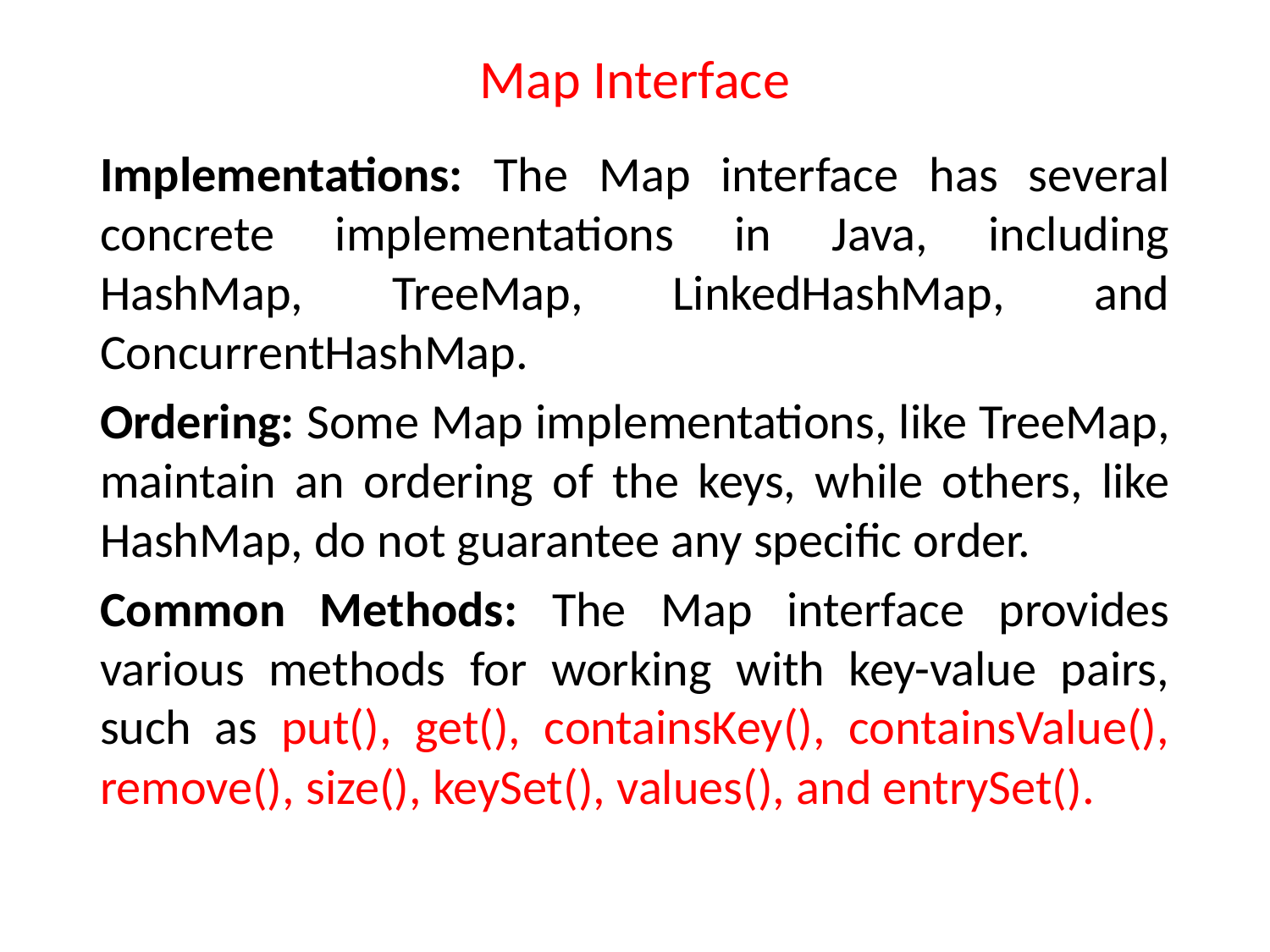

# Map Interface
Implementations: The Map interface has several concrete implementations in Java, including HashMap, TreeMap, LinkedHashMap, and ConcurrentHashMap.
Ordering: Some Map implementations, like TreeMap, maintain an ordering of the keys, while others, like HashMap, do not guarantee any specific order.
Common Methods: The Map interface provides various methods for working with key-value pairs, such as put(), get(), containsKey(), containsValue(), remove(), size(), keySet(), values(), and entrySet().